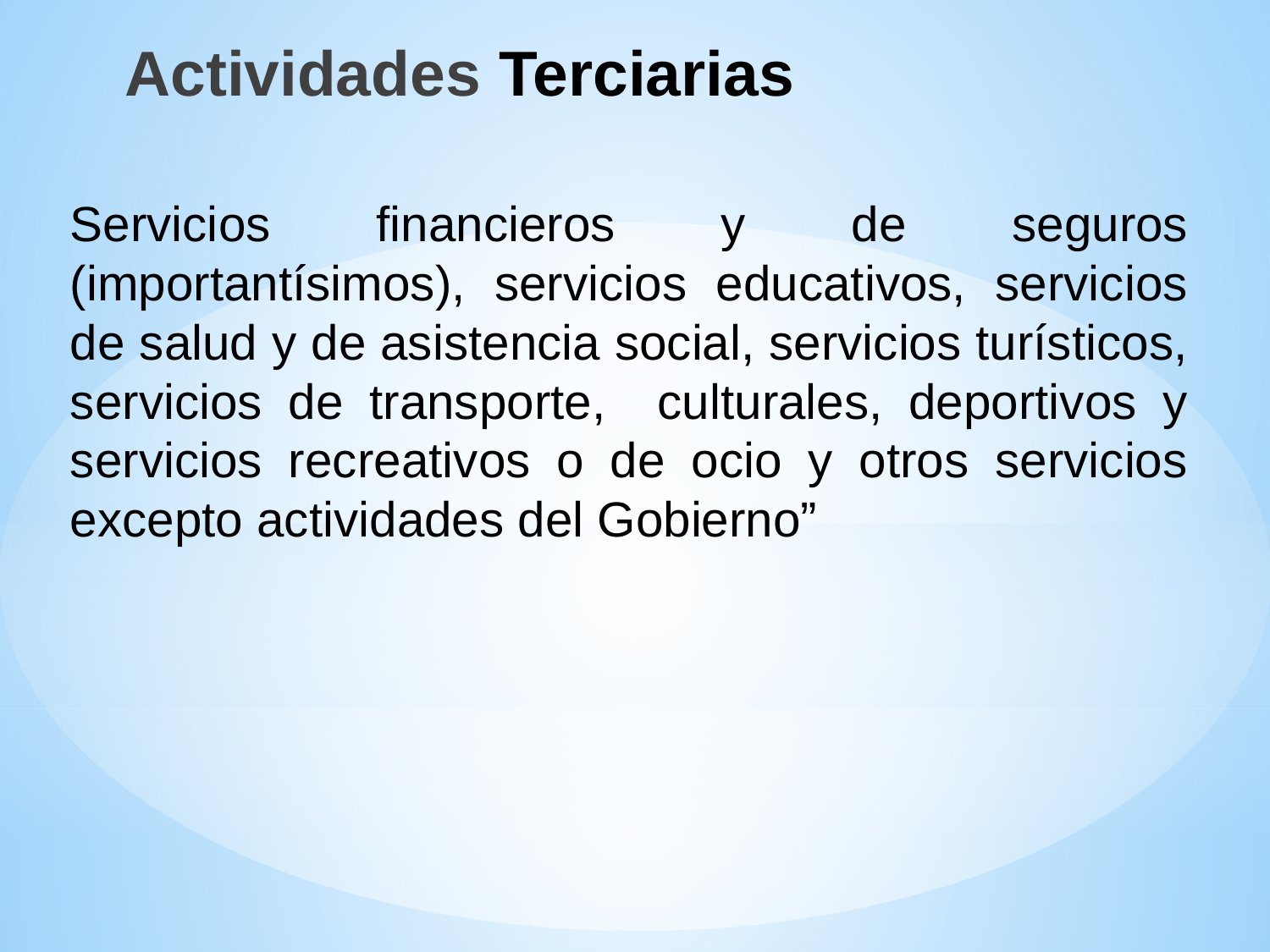

Actividades Terciarias

Servicios financieros y de seguros (importantísimos), servicios educativos, servicios de salud y de asistencia social, servicios turísticos, servicios de transporte,  culturales, deportivos y servicios recreativos o de ocio y otros servicios excepto actividades del Gobierno”